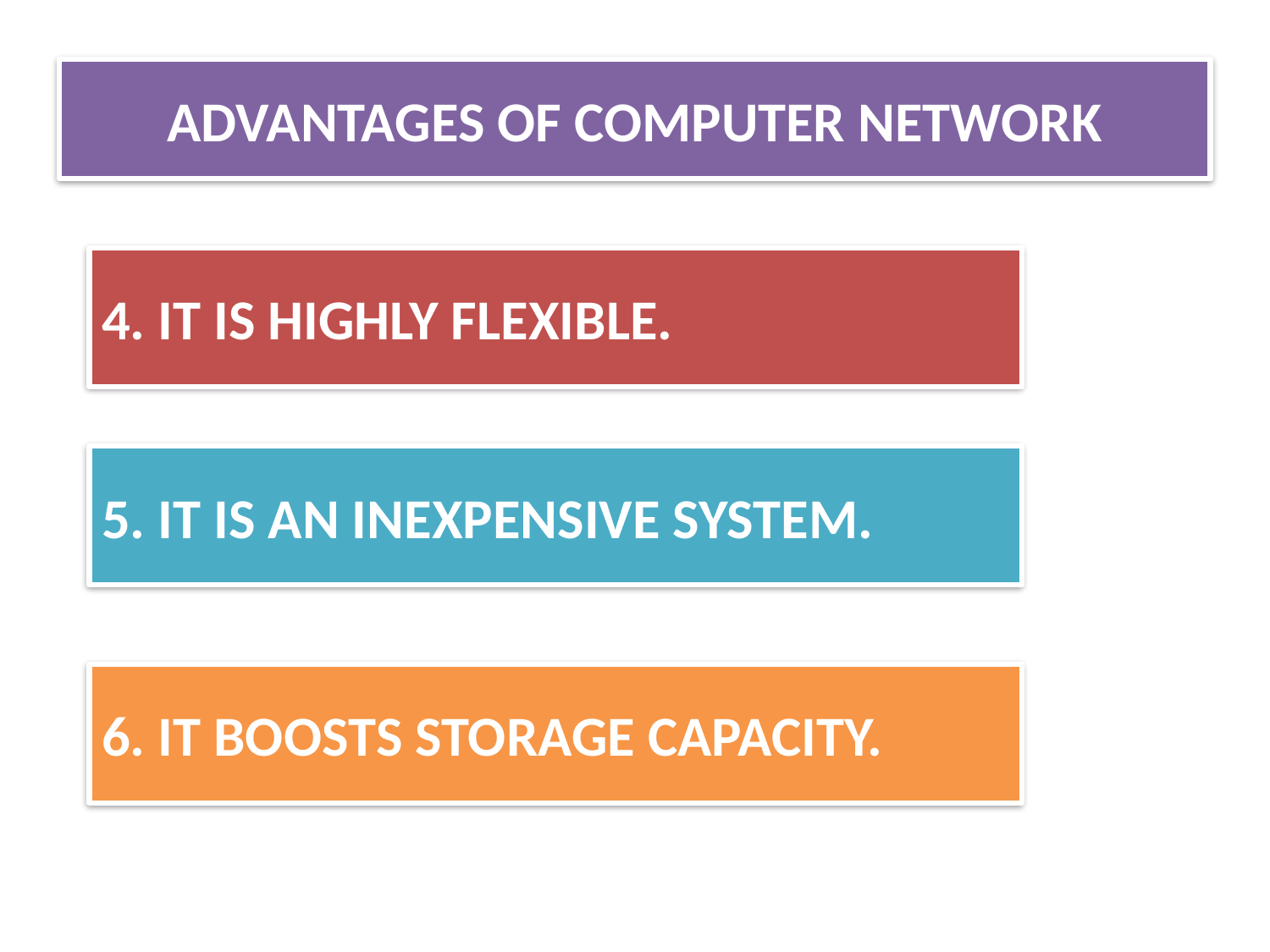

# ADVANTAGES OF COMPUTER NETWORK
4. IT IS HIGHLY FLEXIBLE.
5. IT IS AN INEXPENSIVE SYSTEM.
6. IT BOOSTS STORAGE CAPACITY.